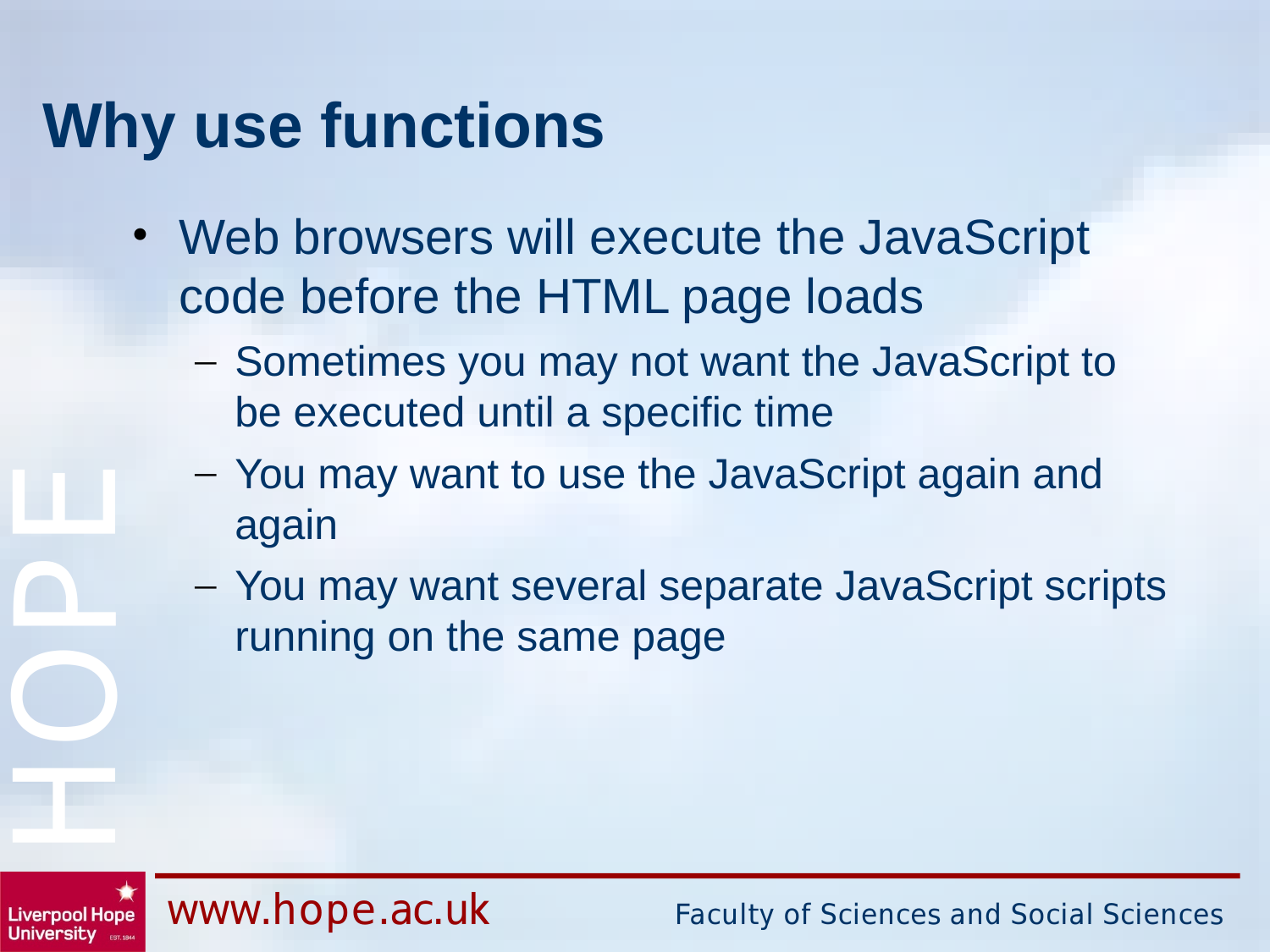

# Why use functions
Web browsers will execute the JavaScript code before the HTML page loads
Sometimes you may not want the JavaScript to be executed until a specific time
You may want to use the JavaScript again and again
You may want several separate JavaScript scripts running on the same page